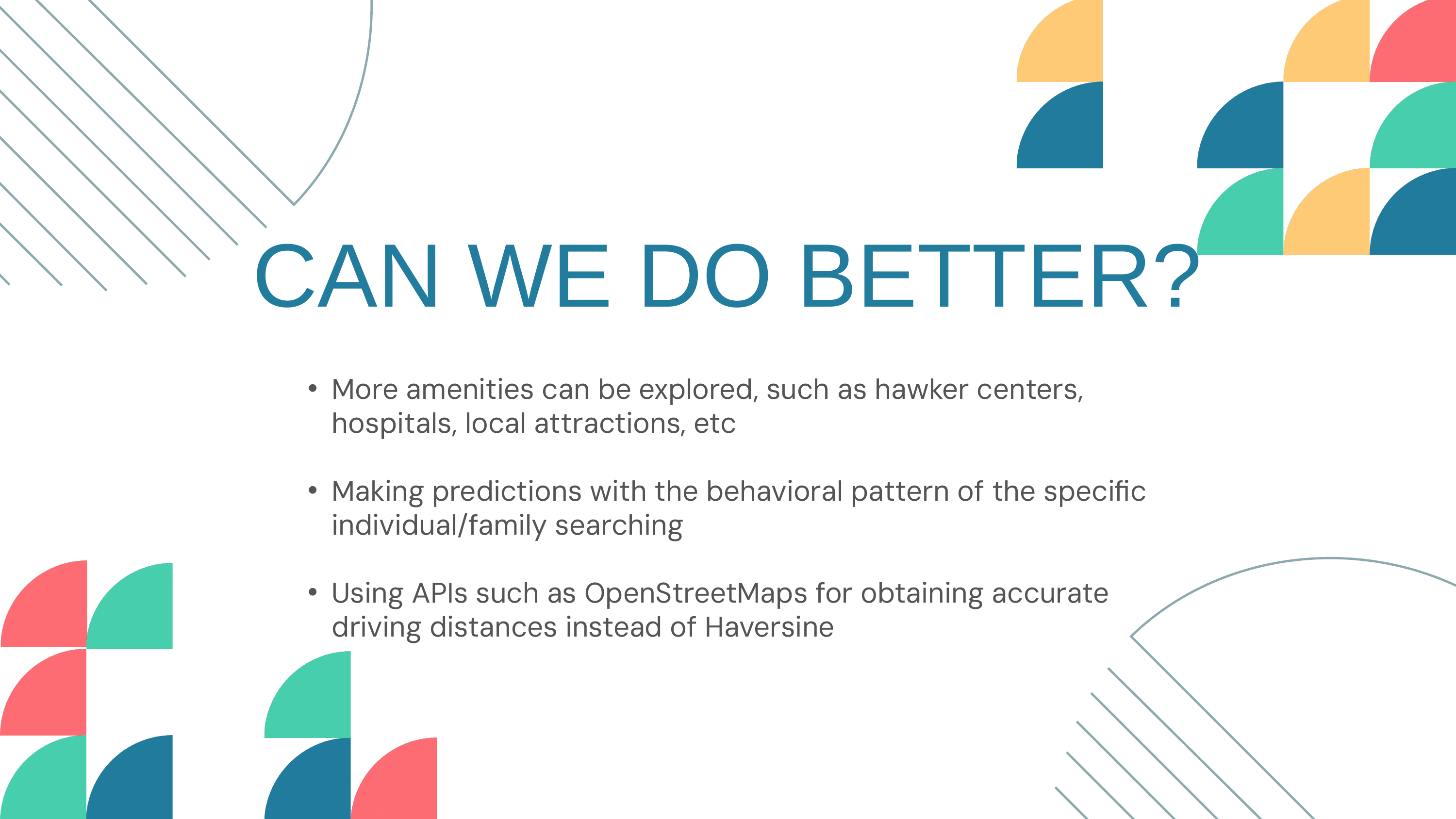

CAN WE DO BETTER?
More amenities can be explored, such as hawker centers, hospitals, local attractions, etc

Making predictions with the behavioral pattern of the specific individual/family searching

Using APIs such as OpenStreetMaps for obtaining accurate driving distances instead of Haversine